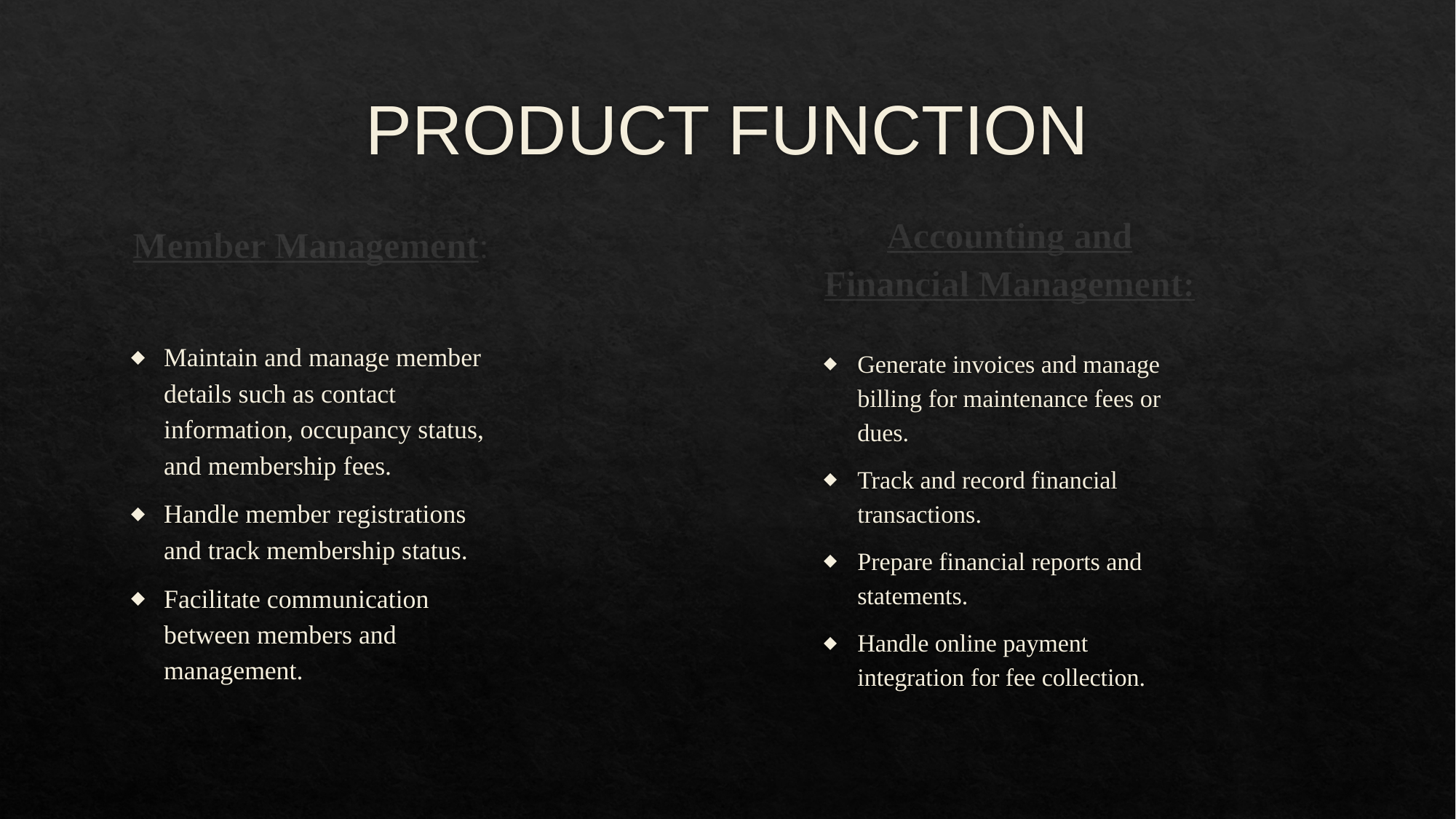

# PRODUCT FUNCTION
Member Management:

Accounting and Financial Management:

Maintain and manage member details such as contact information, occupancy status, and membership fees.
Handle member registrations and track membership status.
Facilitate communication between members and management.

Generate invoices and manage billing for maintenance fees or dues.
Track and record financial transactions.
Prepare financial reports and statements.
Handle online payment integration for fee collection.